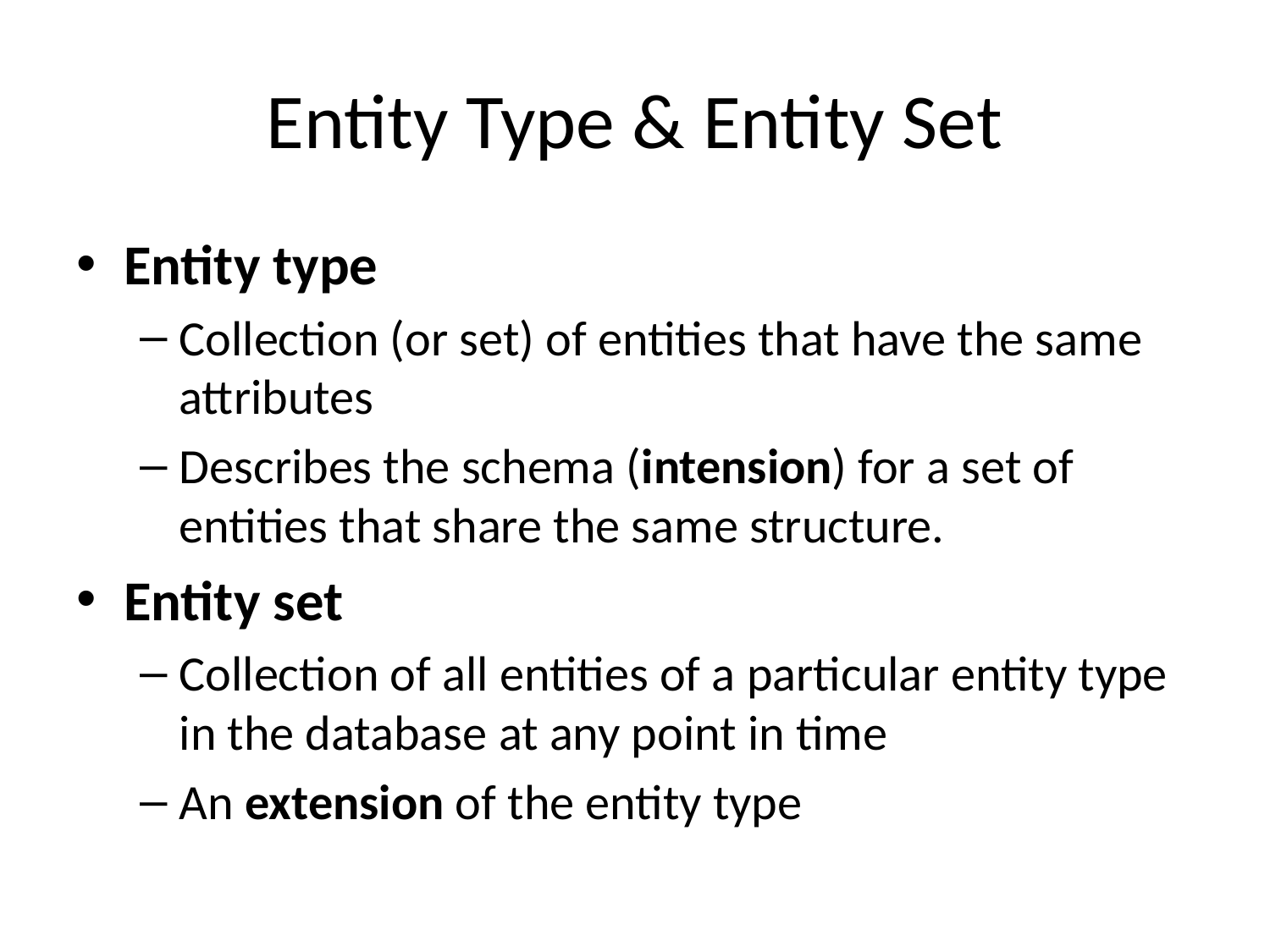

# Entity Type & Entity Set
Entity type
Collection (or set) of entities that have the same attributes
Describes the schema (intension) for a set of entities that share the same structure.
Entity set
Collection of all entities of a particular entity type in the database at any point in time
An extension of the entity type